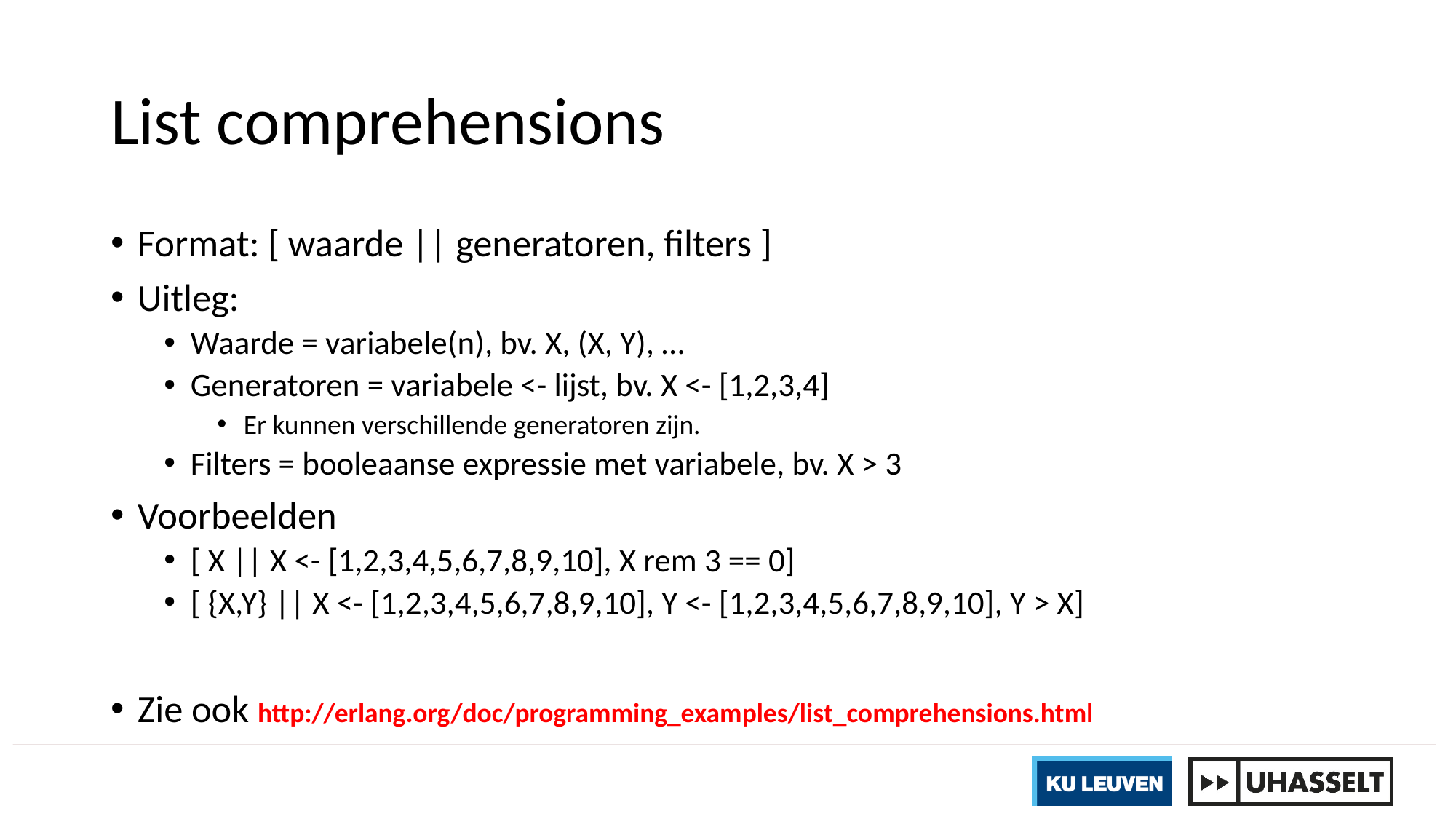

# List comprehensions
Format: [ waarde || generatoren, filters ]
Uitleg:
Waarde = variabele(n), bv. X, (X, Y), …
Generatoren = variabele <- lijst, bv. X <- [1,2,3,4]
Er kunnen verschillende generatoren zijn.
Filters = booleaanse expressie met variabele, bv. X > 3
Voorbeelden
[ X || X <- [1,2,3,4,5,6,7,8,9,10], X rem 3 == 0]
[ {X,Y} || X <- [1,2,3,4,5,6,7,8,9,10], Y <- [1,2,3,4,5,6,7,8,9,10], Y > X]

Zie ook http://erlang.org/doc/programming_examples/list_comprehensions.html